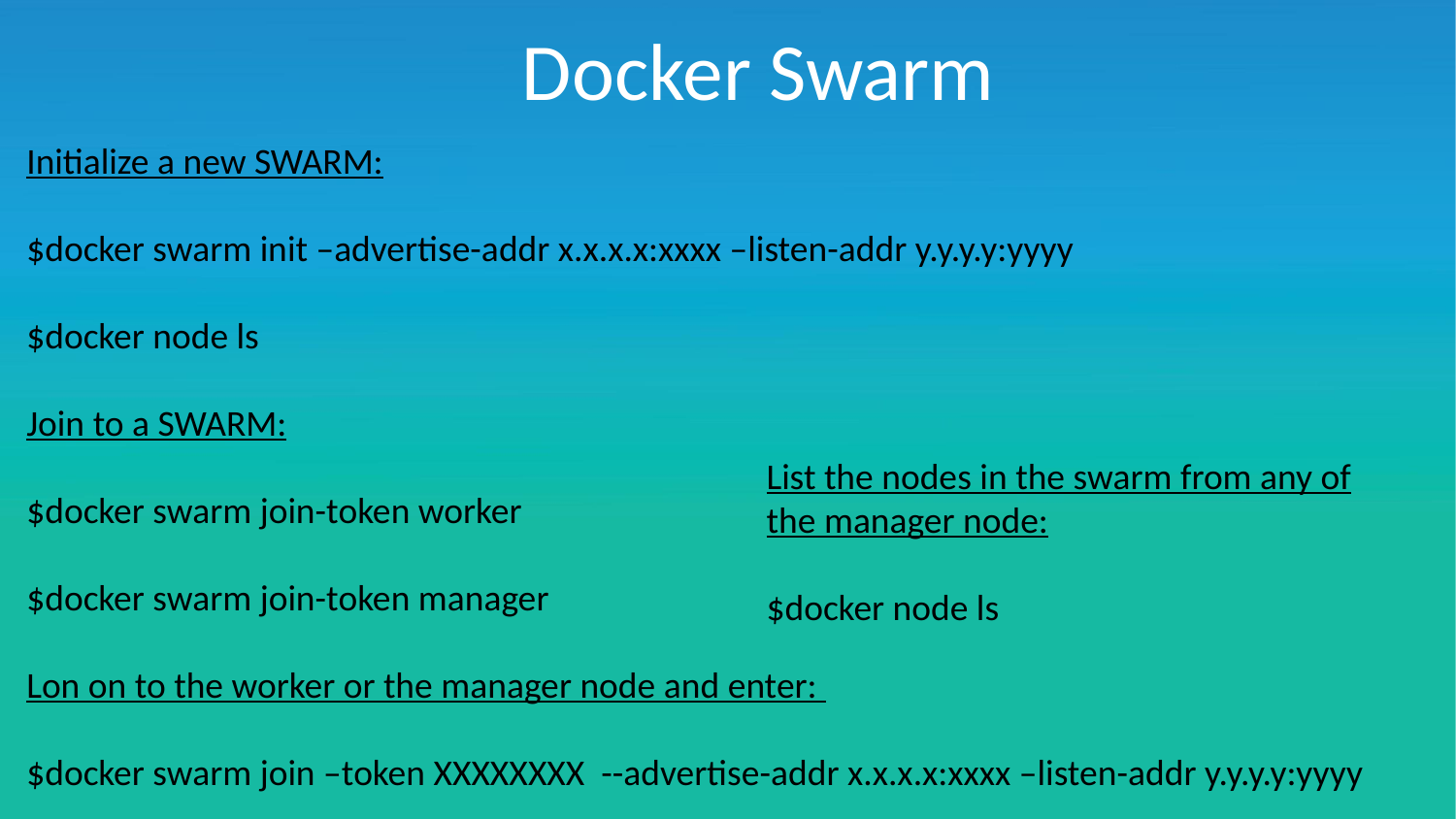

Docker Swarm
Initialize a new SWARM:

$docker swarm init –advertise-addr x.x.x.x:xxxx –listen-addr y.y.y.y:yyyy

$docker node ls

Join to a SWARM:

$docker swarm join-token worker

$docker swarm join-token manager

Lon on to the worker or the manager node and enter:

$docker swarm join –token XXXXXXXX  --advertise-addr x.x.x.x:xxxx –listen-addr y.y.y.y:yyyy
List the nodes in the swarm from any of the manager node:

$docker node ls